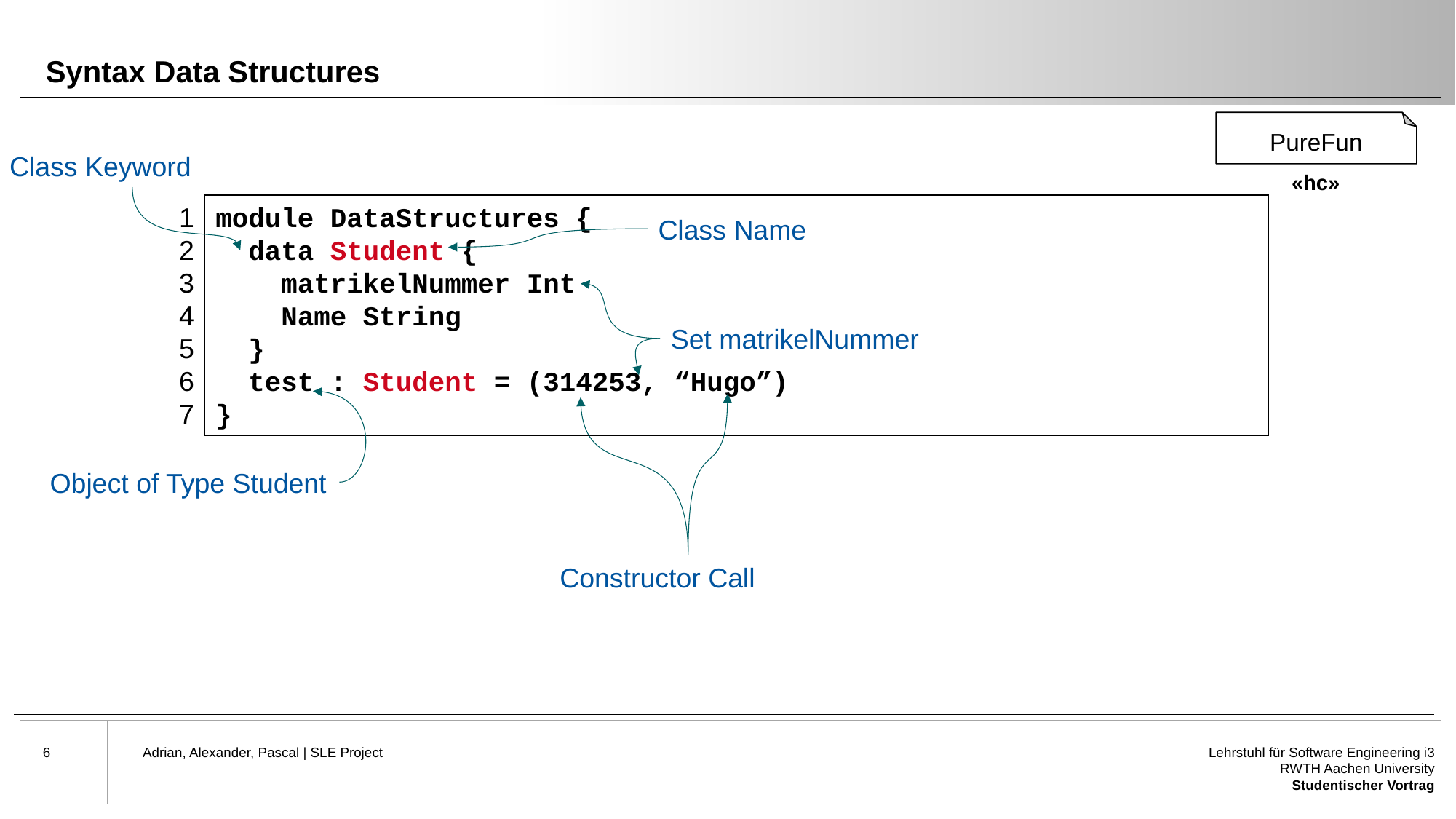

# Syntax Data Structures
PureFun
«hc»
1
2
3
4
5
6
7
module DataStructures {
  data Student {
    matrikelNummer Int
    Name String
  }
  test : Student = (314253, “Hugo”)
}
Class Keyword
Class Name
Set matrikelNummer
Object of Type Student
Constructor Call